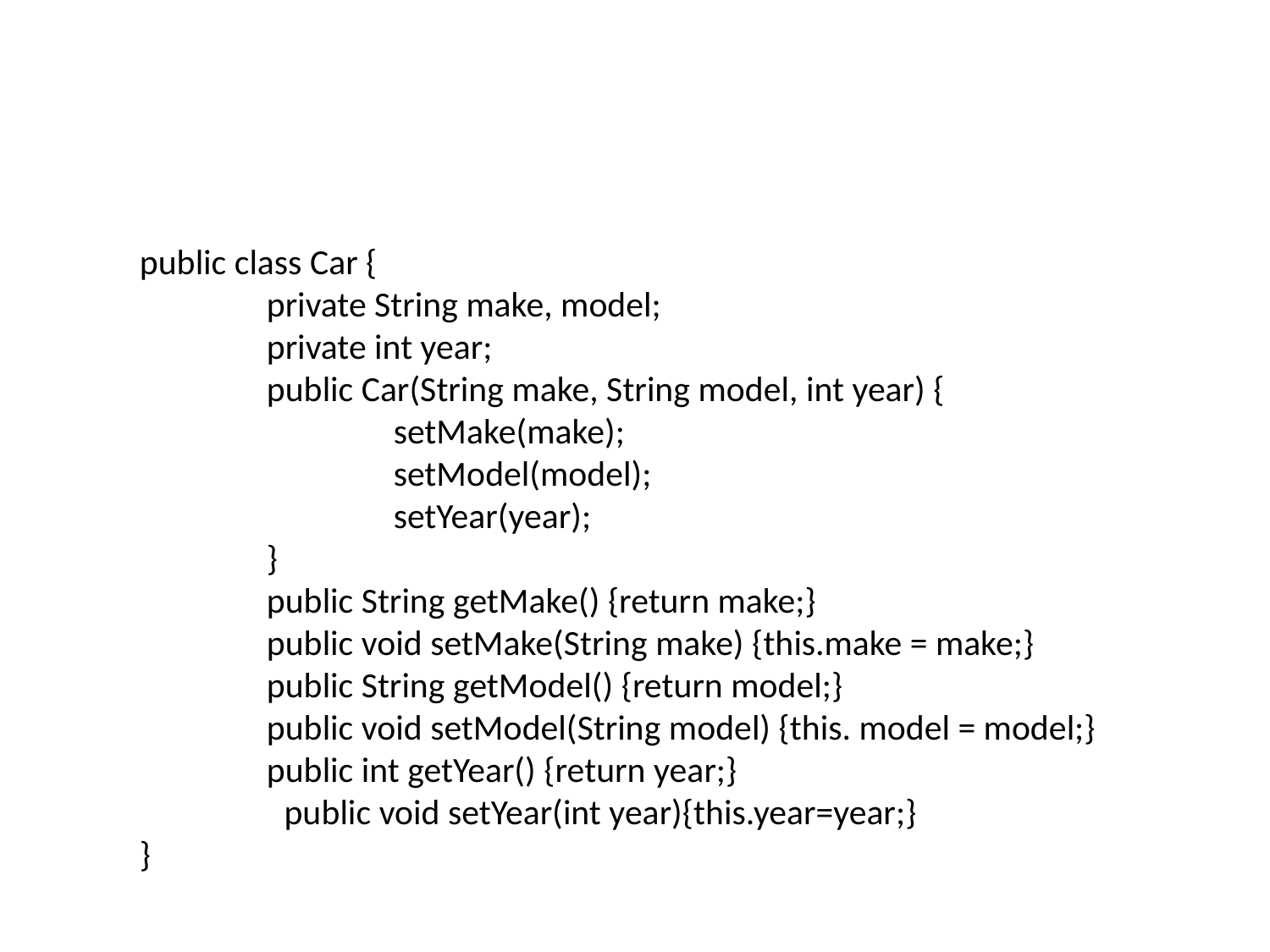

#
public class Car {
	private String make, model;
	private int year;
	public Car(String make, String model, int year) {
		setMake(make);
		setModel(model);
		setYear(year);
	}
	public String getMake() {return make;}
	public void setMake(String make) {this.make = make;}
	public String getModel() {return model;}
	public void setModel(String model) {this. model = model;}
	public int getYear() {return year;}
                  public void setYear(int year){this.year=year;}
}
17